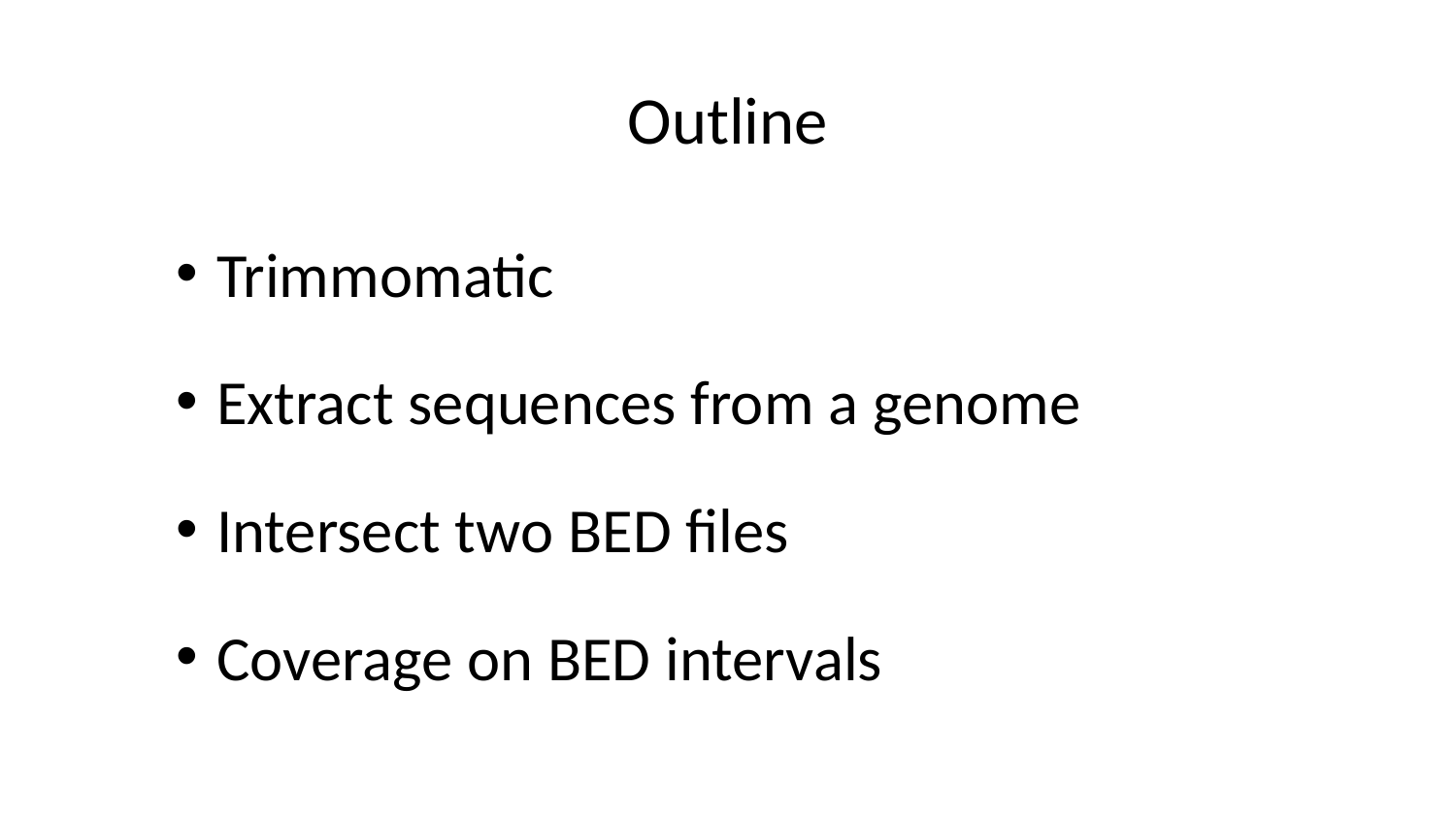

# Outline
 Trimmomatic
 Extract sequences from a genome
 Intersect two BED files
 Coverage on BED intervals